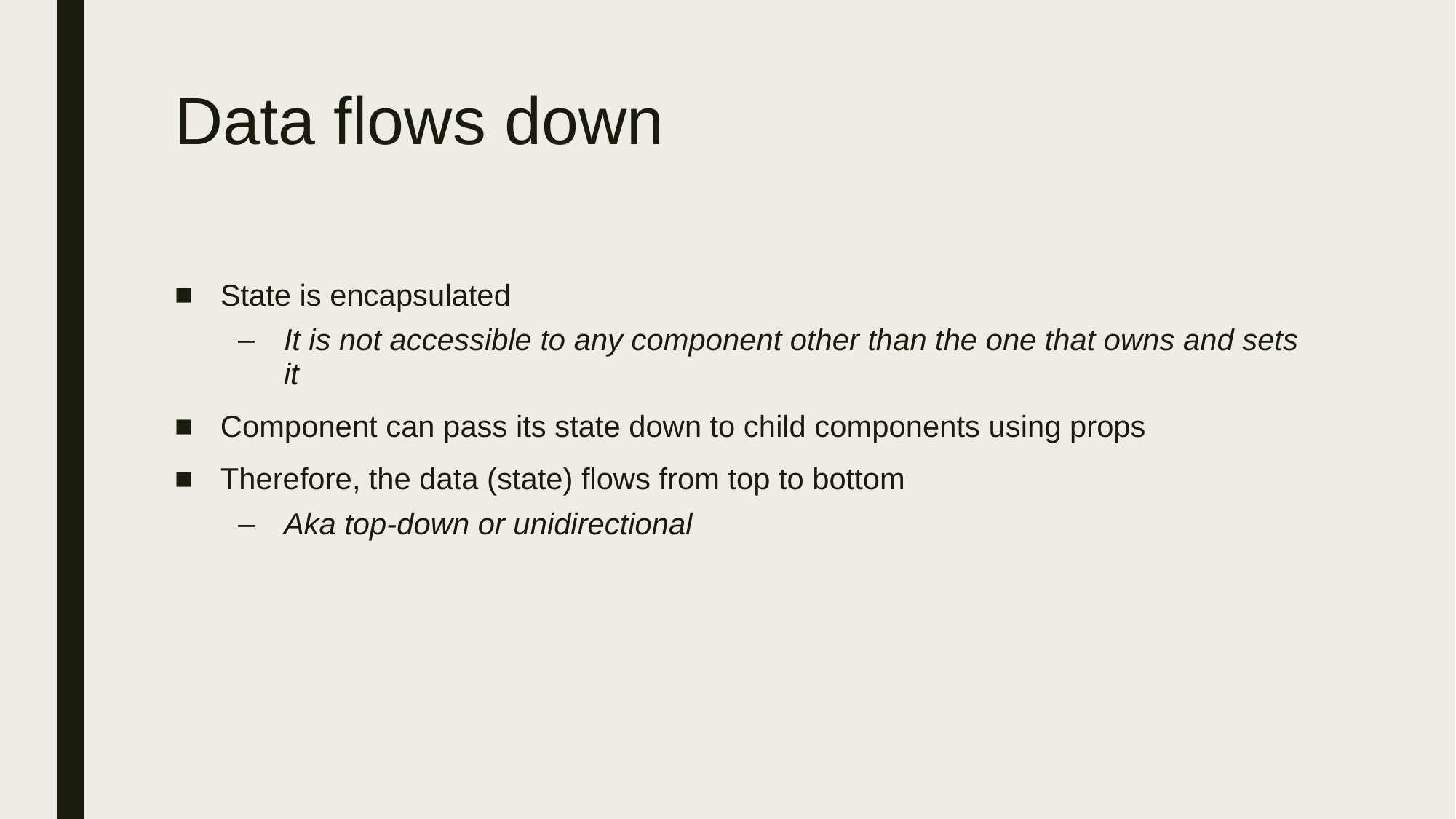

# Data flows down
State is encapsulated
It is not accessible to any component other than the one that owns and sets it
Component can pass its state down to child components using props
Therefore, the data (state) flows from top to bottom
Aka top-down or unidirectional